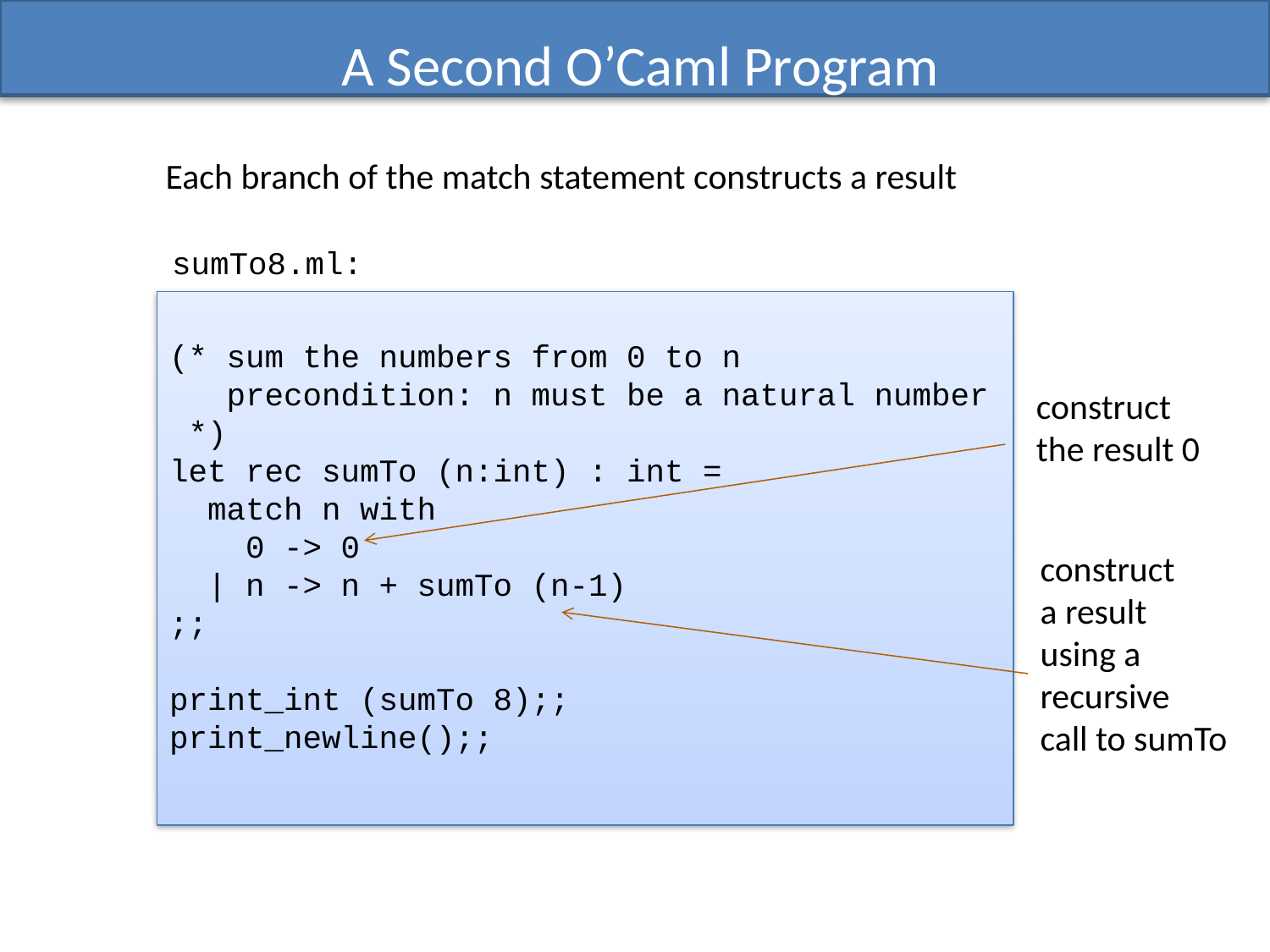

# A Second O’Caml Program
Each branch of the match statement constructs a result
sumTo8.ml:

(* sum the numbers from 0 to n
   precondition: n must be a natural number
 *)
let rec sumTo (n:int) : int =
  match n with
    0 -> 0
  | n -> n + sumTo (n-1)
;;

print_int (sumTo 8);;
print_newline();;
construct
the result 0

construct
a result
using a
recursive
call to sumTo